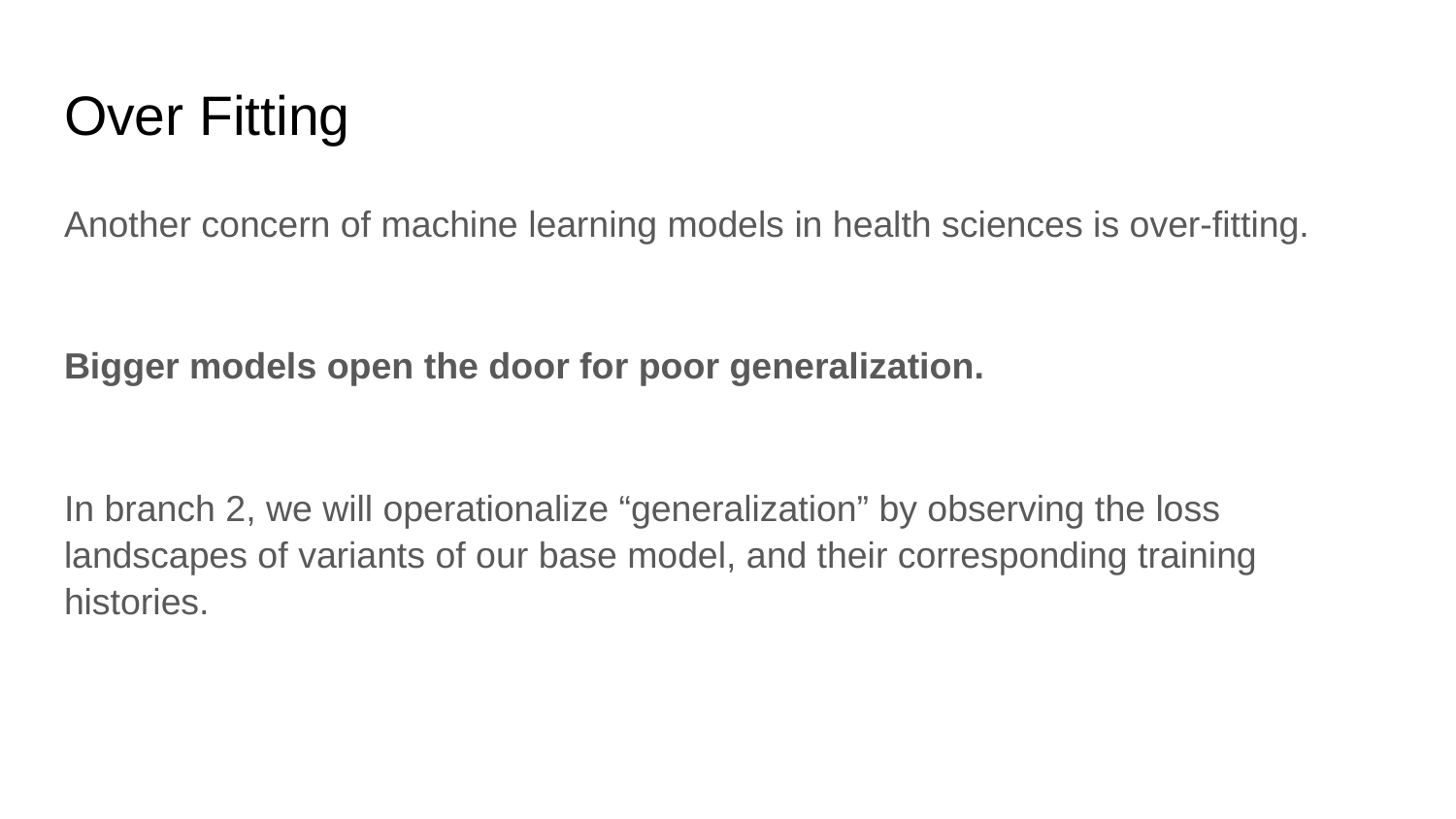

# Over Fitting
Another concern of machine learning models in health sciences is over-fitting.

Bigger models open the door for poor generalization.

In branch 2, we will operationalize “generalization” by observing the loss landscapes of variants of our base model, and their corresponding training histories.